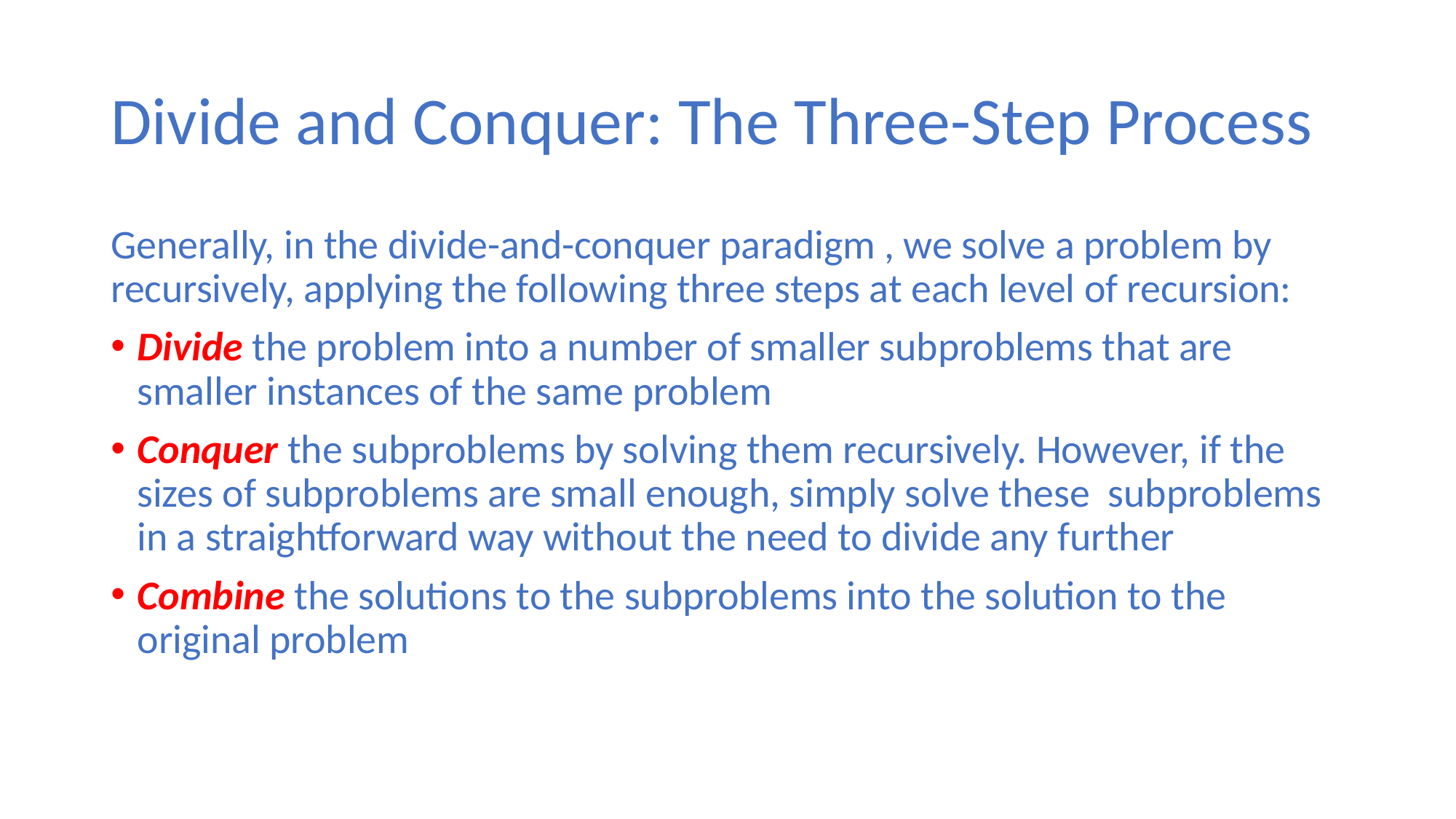

# Divide and Conquer: The Three-Step Process
Generally, in the divide-and-conquer paradigm , we solve a problem by recursively, applying the following three steps at each level of recursion:
Divide the problem into a number of smaller subproblems that are smaller instances of the same problem
Conquer the subproblems by solving them recursively. However, if the sizes of subproblems are small enough, simply solve these  subproblems in a straightforward way without the need to divide any further
Combine the solutions to the subproblems into the solution to the original problem